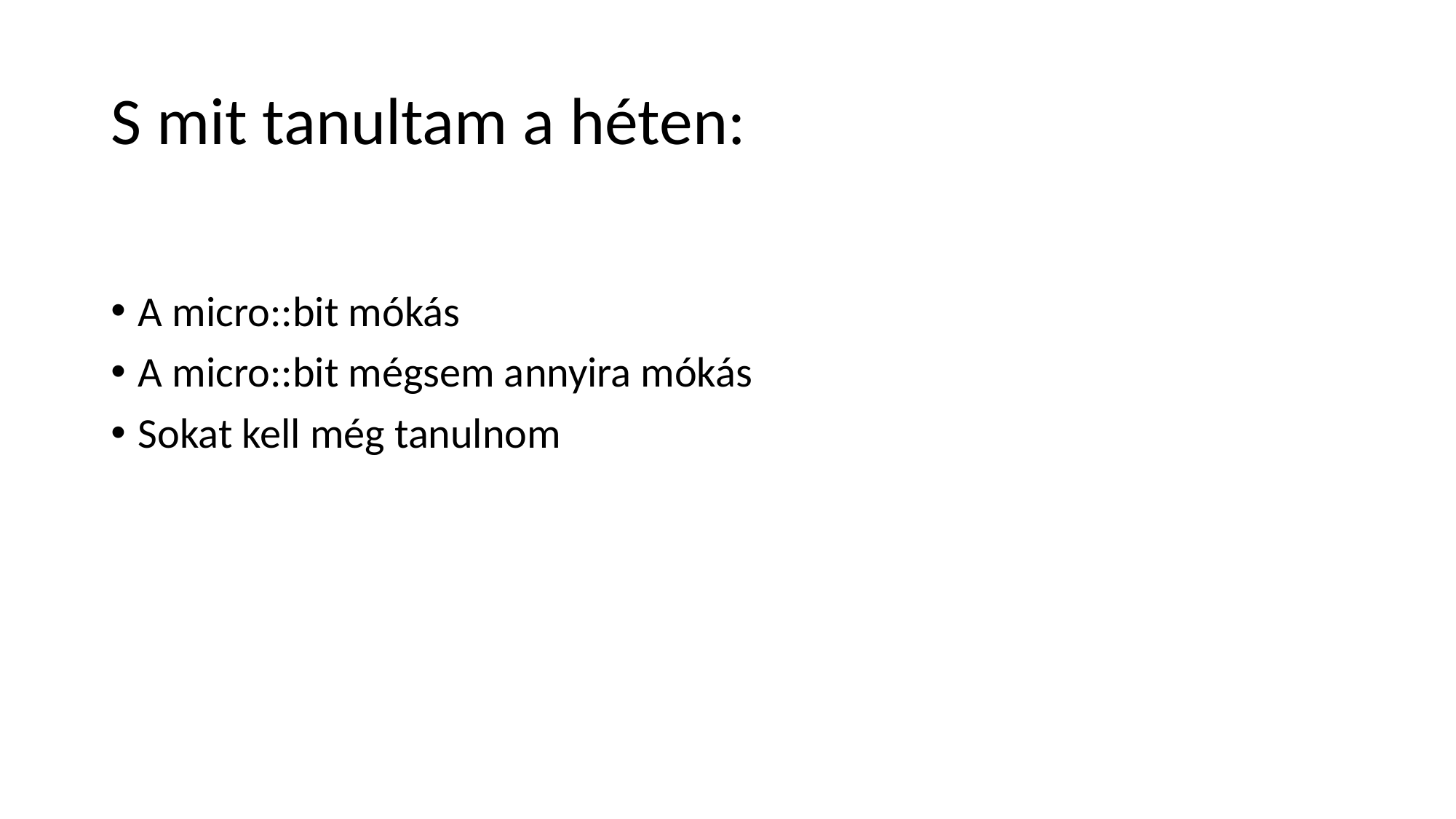

# S mit tanultam a héten:

A micro::bit mókás
A micro::bit mégsem annyira mókás
Sokat kell még tanulnom